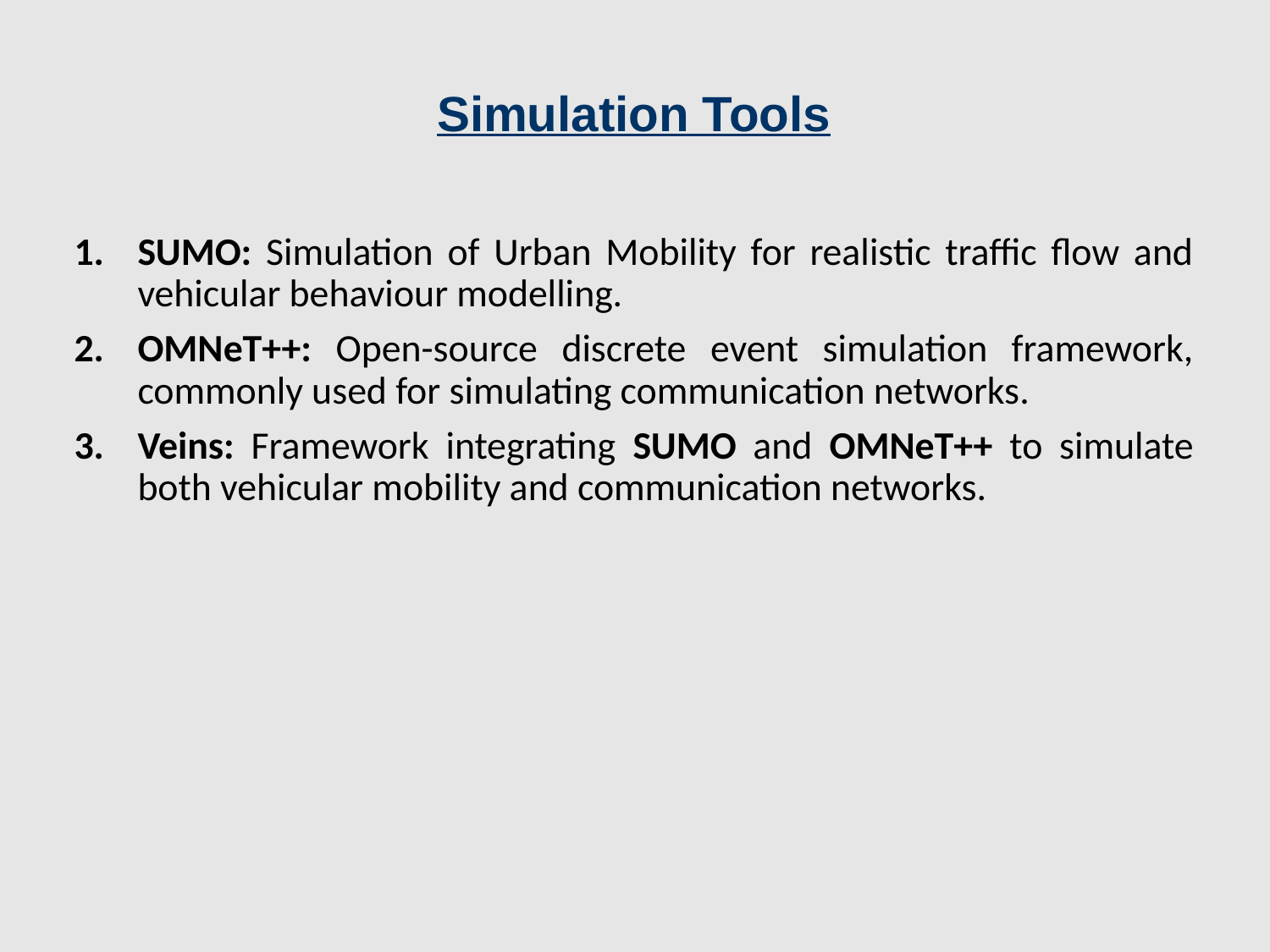

# Simulation Tools
SUMO: Simulation of Urban Mobility for realistic traffic flow and vehicular behaviour modelling.
OMNeT++: Open-source discrete event simulation framework, commonly used for simulating communication networks.
Veins: Framework integrating SUMO and OMNeT++ to simulate both vehicular mobility and communication networks.